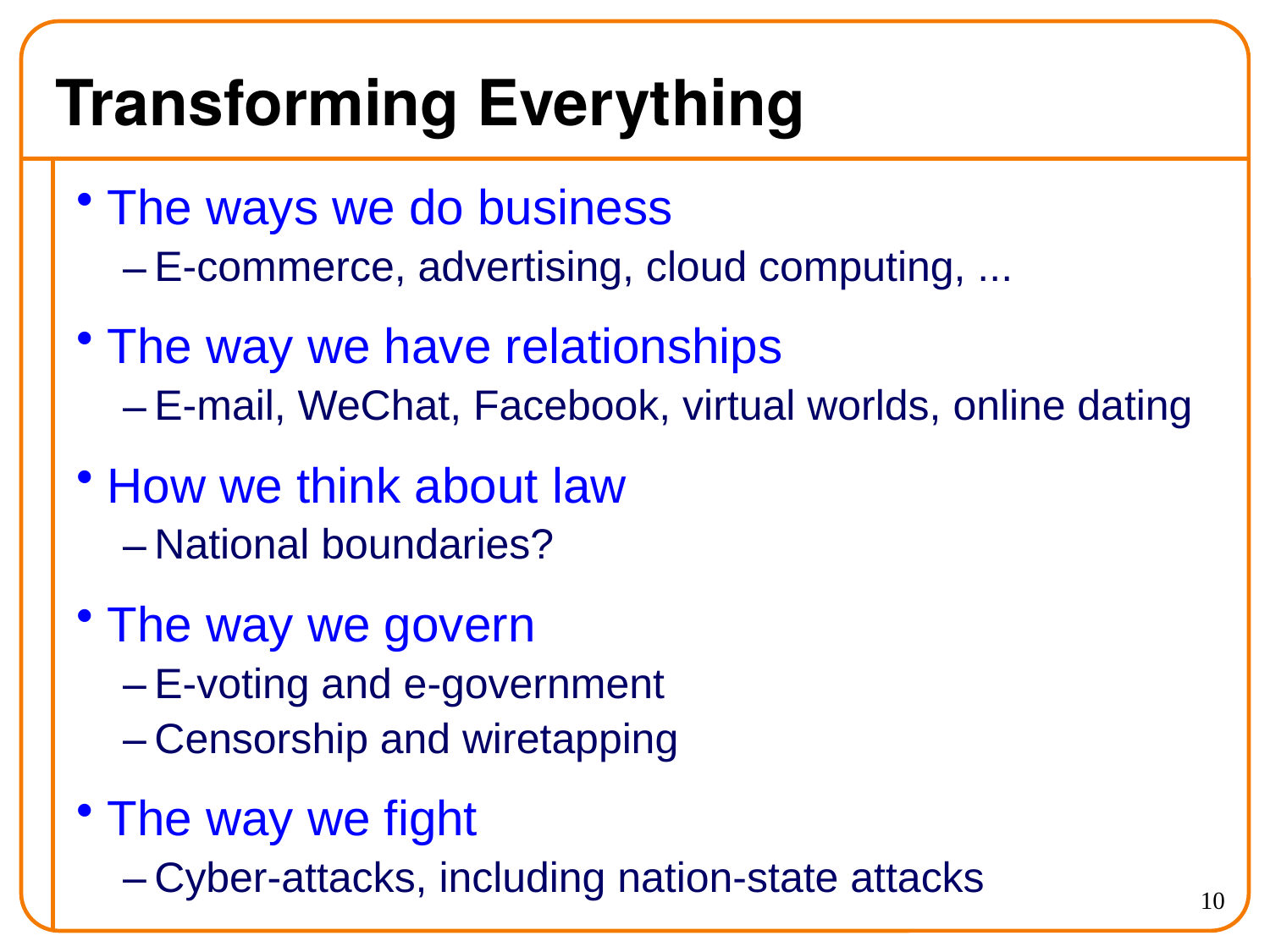

# Transforming Everything
The ways we do business
E-commerce, advertising, cloud computing, ...
The way we have relationships
E-mail, WeChat, Facebook, virtual worlds, online dating
How we think about law
National boundaries?
The way we govern
E-voting and e-government
Censorship and wiretapping
The way we fight
Cyber-attacks, including nation-state attacks

10